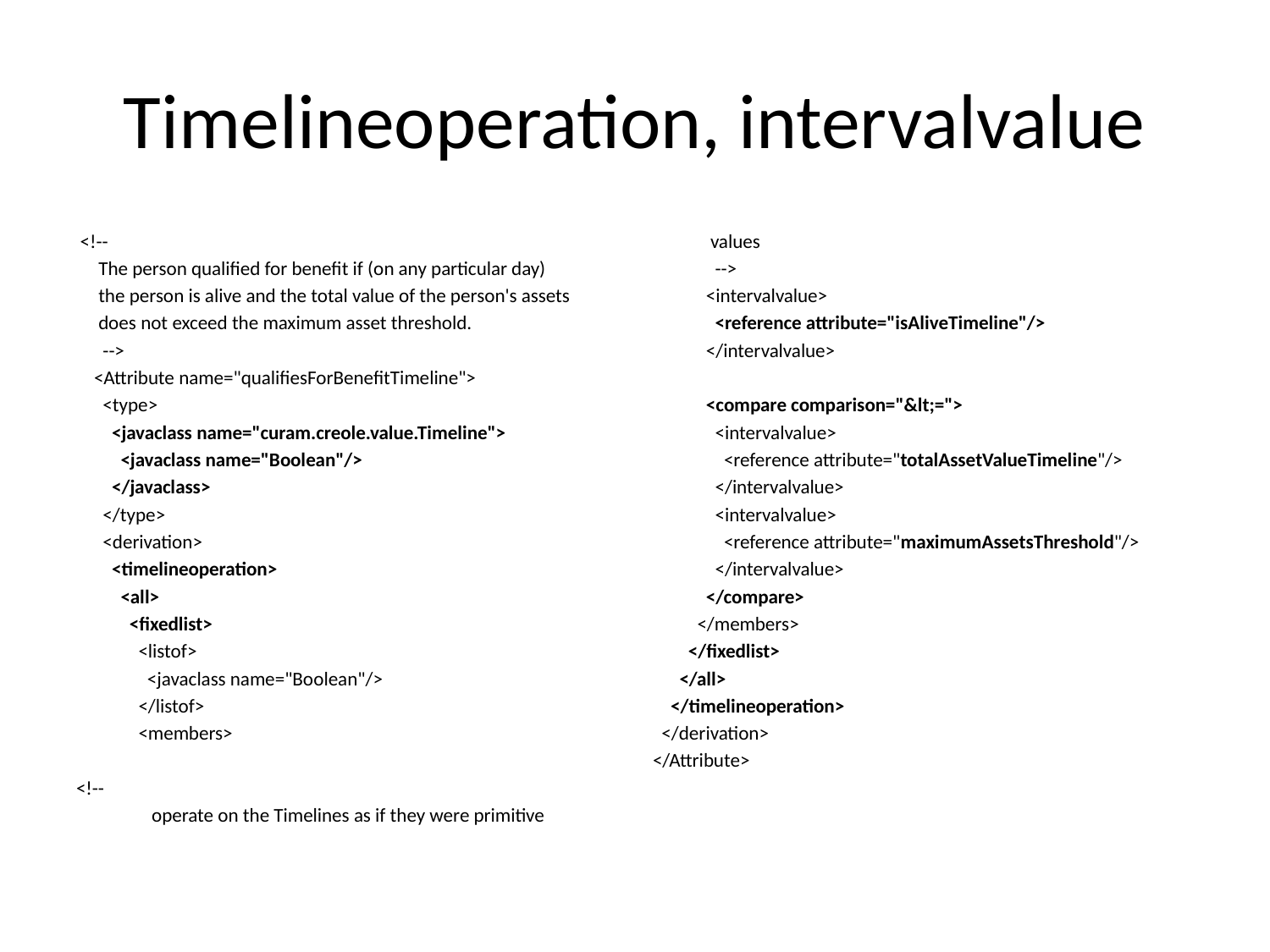

# Timelineoperation, intervalvalue
 <!--
     The person qualified for benefit if (on any particular day)
     the person is alive and the total value of the person's assets
     does not exceed the maximum asset threshold.
      -->
    <Attribute name="qualifiesForBenefitTimeline">
      <type>
        <javaclass name="curam.creole.value.Timeline">
          <javaclass name="Boolean"/>
        </javaclass>
      </type>
      <derivation>
        <timelineoperation>
          <all>
            <fixedlist>
              <listof>
                <javaclass name="Boolean"/>
              </listof>
              <members>

<!--
                 operate on the Timelines as if they were primitive
                 values
                  -->
                <intervalvalue>
                  <reference attribute="isAliveTimeline"/>
                </intervalvalue>

                <compare comparison="&lt;=">
                  <intervalvalue>
                    <reference attribute="totalAssetValueTimeline"/>
                  </intervalvalue>
                  <intervalvalue>
                    <reference attribute="maximumAssetsThreshold"/>
                  </intervalvalue>
                </compare>
              </members>
            </fixedlist>
          </all>
        </timelineoperation>
      </derivation>
    </Attribute>